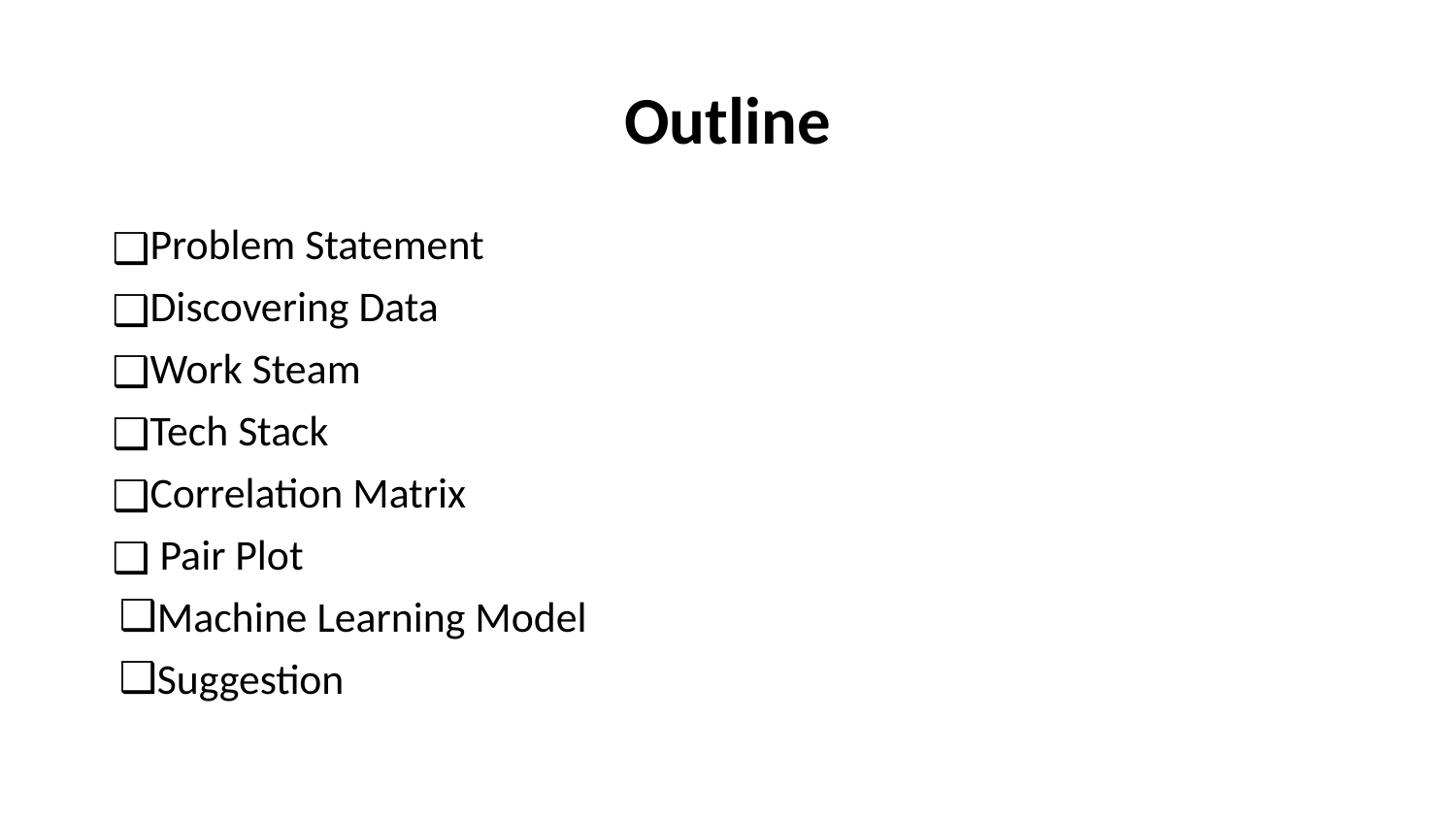

# Outline
Problem Statement
Discovering Data
Work Steam
Tech Stack
Correlation Matrix
 Pair Plot
Machine Learning Model
Suggestion